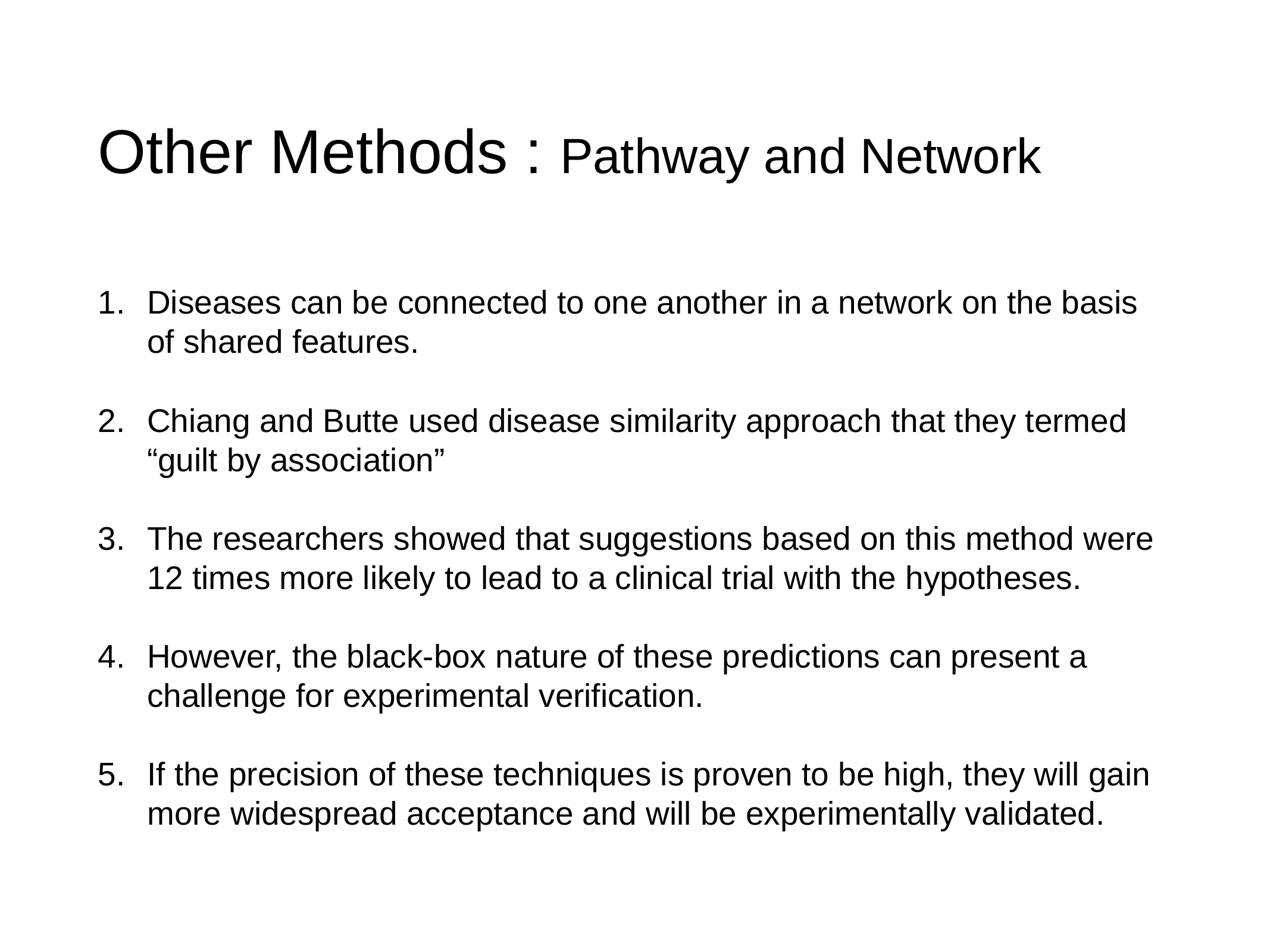

# Other Methods : Pathway and Network
Diseases can be connected to one another in a network on the basis of shared features.

Chiang and Butte used disease similarity approach that they termed “guilt by association”

The researchers showed that suggestions based on this method were 12 times more likely to lead to a clinical trial with the hypotheses.

However, the black-box nature of these predictions can present a challenge for experimental verification.

If the precision of these techniques is proven to be high, they will gain more widespread acceptance and will be experimentally validated.